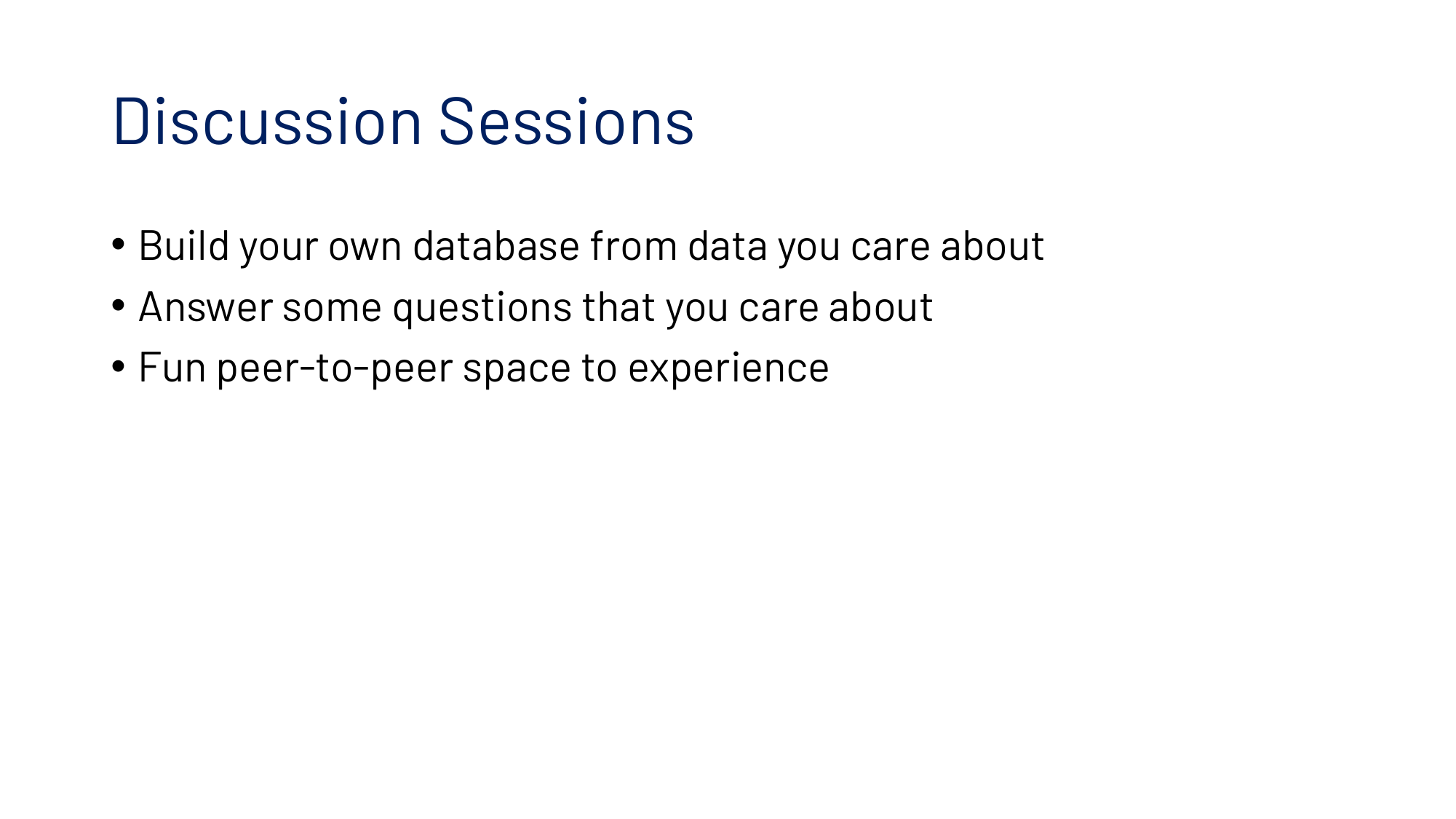

# Discussion Sessions
Build your own database from data you care about
Answer some questions that you care about
Fun peer-to-peer space to experience